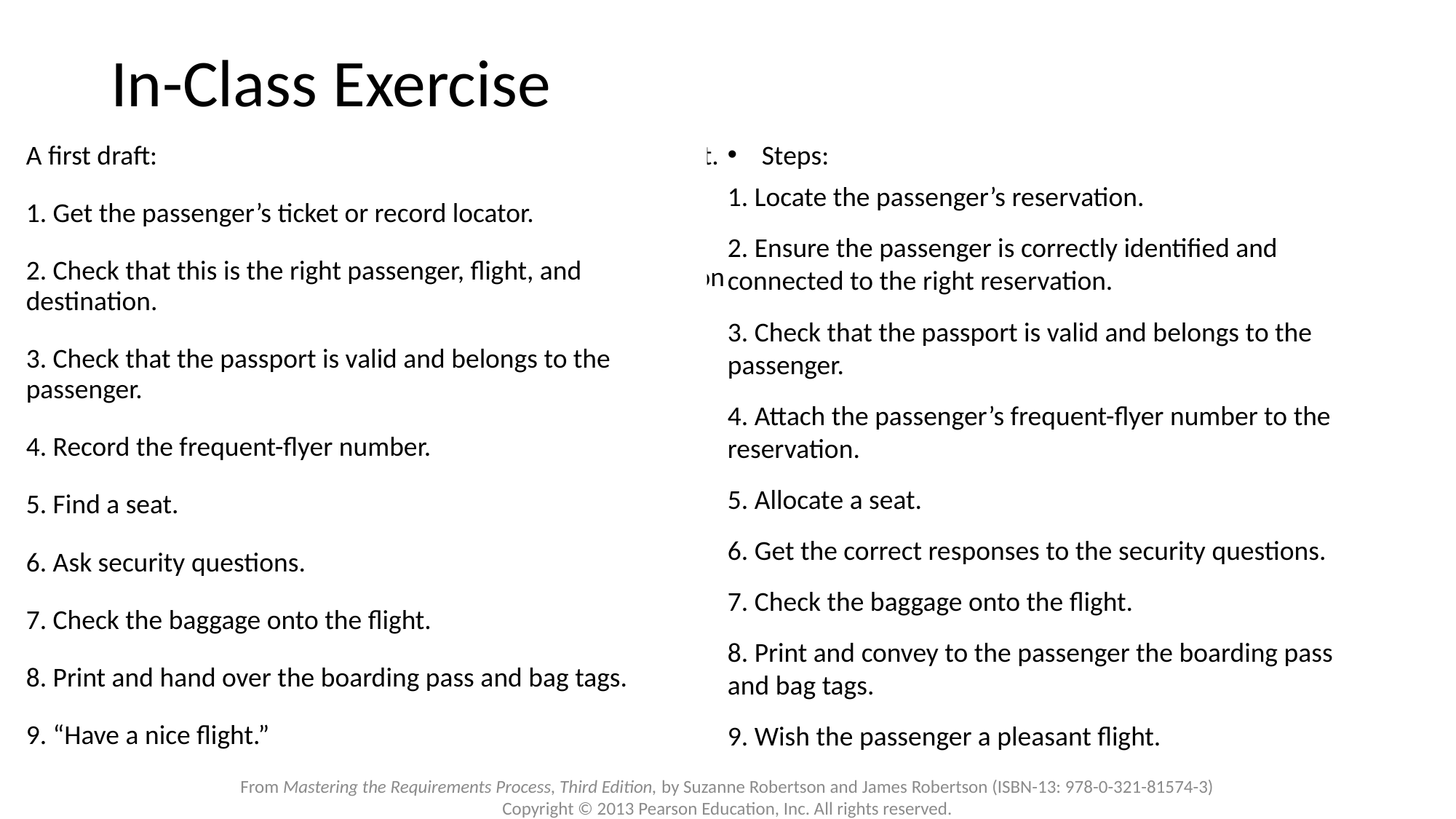

In-Class Exercise
A first draft:
1. Get the passenger’s ticket or record locator.
2. Check that this is the right passenger, flight, and destination.
3. Check that the passport is valid and belongs to the passenger.
4. Record the frequent-flyer number.
5. Find a seat.
6. Ask security questions.
7. Check the baggage onto the flight.
8. Print and hand over the boarding pass and bag tags.
9. “Have a nice flight.”
Business Use Case Name: Check passenger onto flight.
Trigger: Passenger’s ticket, record locator, or identity and flight.
Pre Conditions: The passenger must have a reservation and a passport.
Post Conditions: The passenger has his/her boarding pass, baggage checked-in.
Actors (Active Stakeholders): Passenger (trigger), check-in agent.

Steps:
1. Locate the passenger’s reservation.
2. Ensure the passenger is correctly identified and connected to the right reservation.
3. Check that the passport is valid and belongs to the passenger.
4. Attach the passenger’s frequent-flyer number to the reservation.
5. Allocate a seat.
6. Get the correct responses to the security questions.
7. Check the baggage onto the flight.
8. Print and convey to the passenger the boarding pass and bag tags.
9. Wish the passenger a pleasant flight.
From Mastering the Requirements Process, Third Edition, by Suzanne Robertson and James Robertson (ISBN-13: 978-0-321-81574-3)
Copyright © 2013 Pearson Education, Inc. All rights reserved.